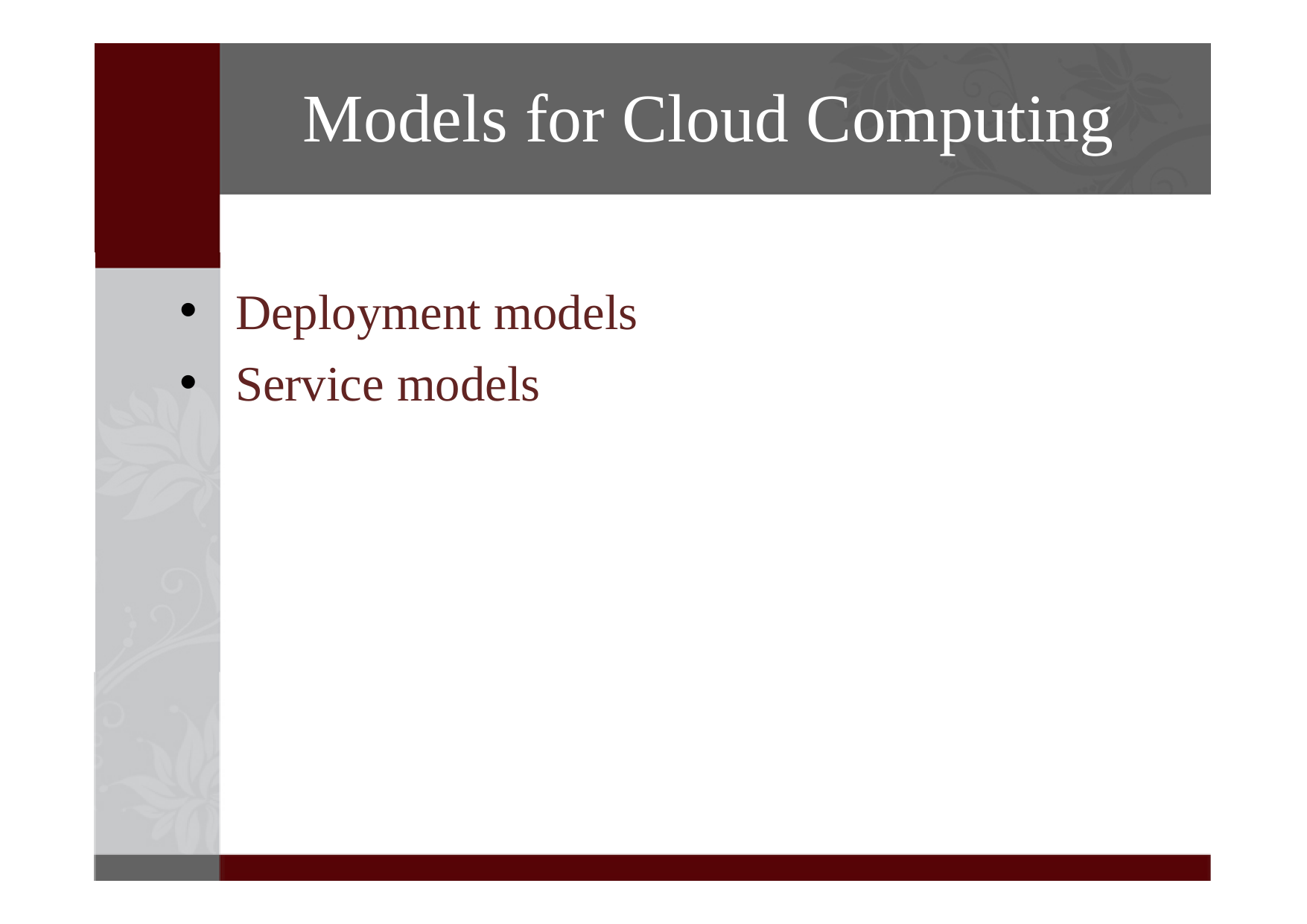

# Models for Cloud Computing
Deployment models
Service models